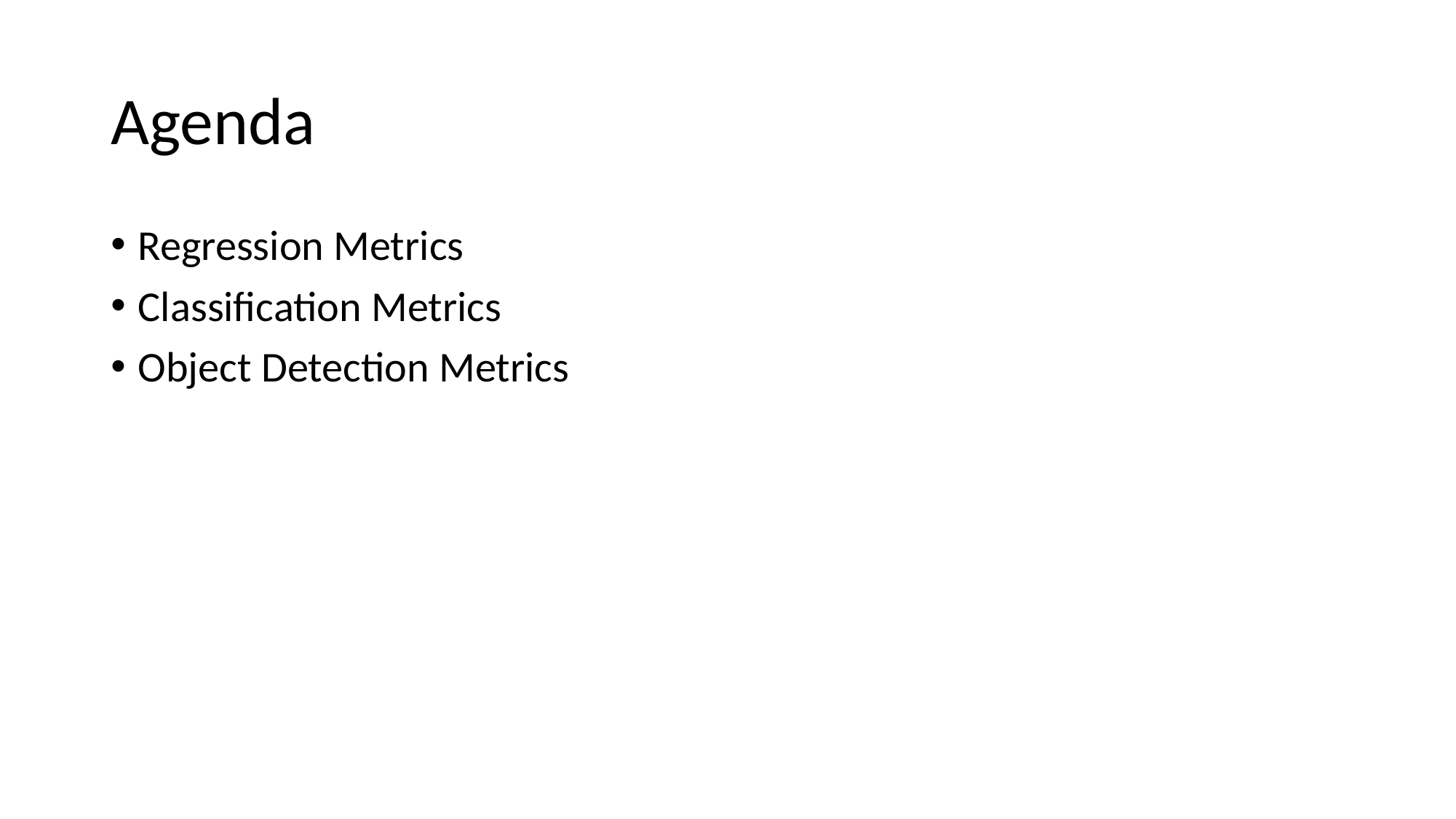

# Agenda
Regression Metrics
Classification Metrics
Object Detection Metrics